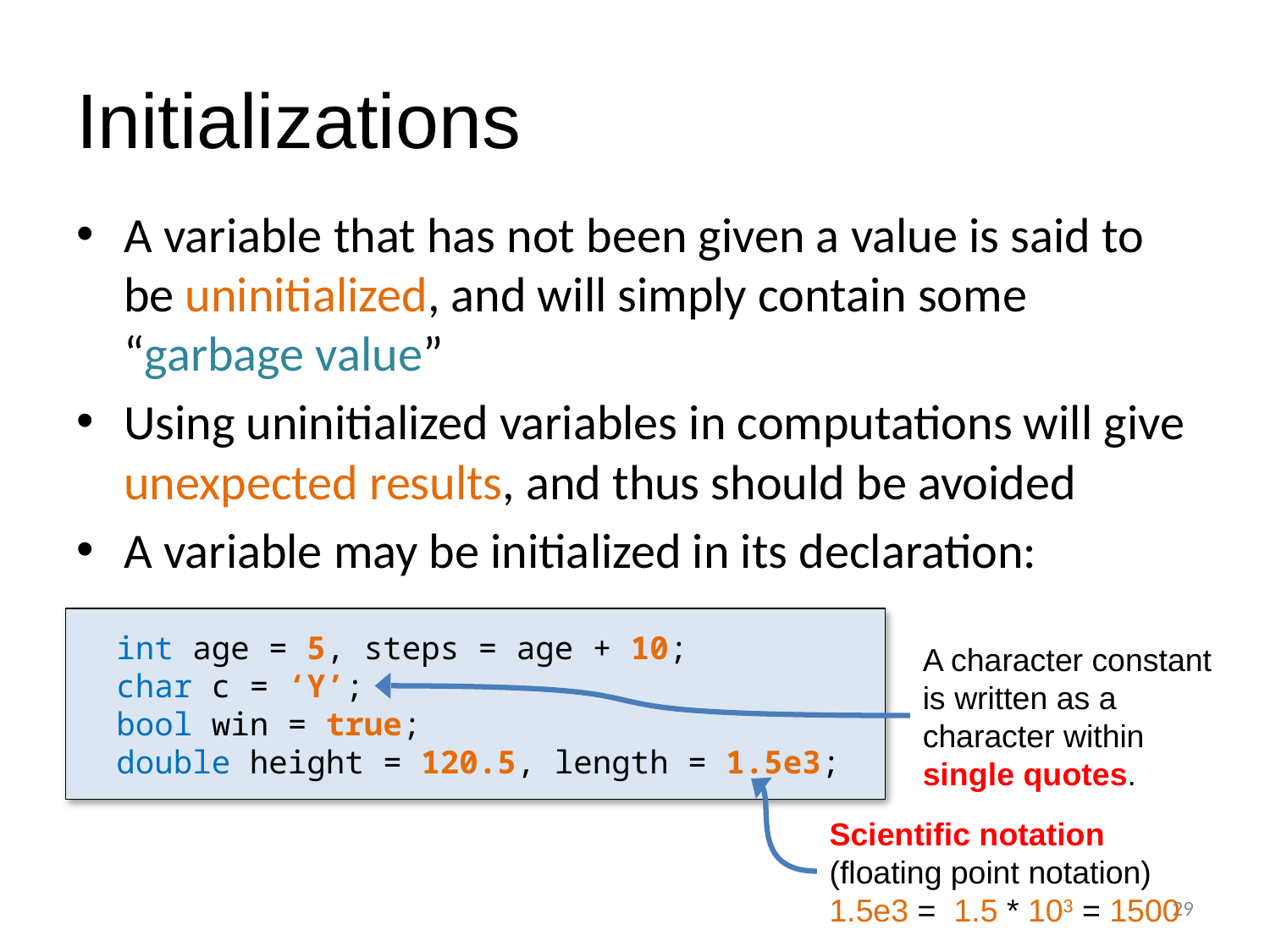

# Initializations
A variable that has not been given a value is said to be uninitialized, and will simply contain some “garbage value”
Using uninitialized variables in computations will give unexpected results, and thus should be avoided
A variable may be initialized in its declaration:
  int age = 5, steps = age + 10;
  char c = ‘Y’;
  bool win = true;
  double height = 120.5, length = 1.5e3;
A character constant is written as a character within single quotes.
Scientific notation
(floating point notation)
1.5e3 =  1.5 * 103 = 1500
29